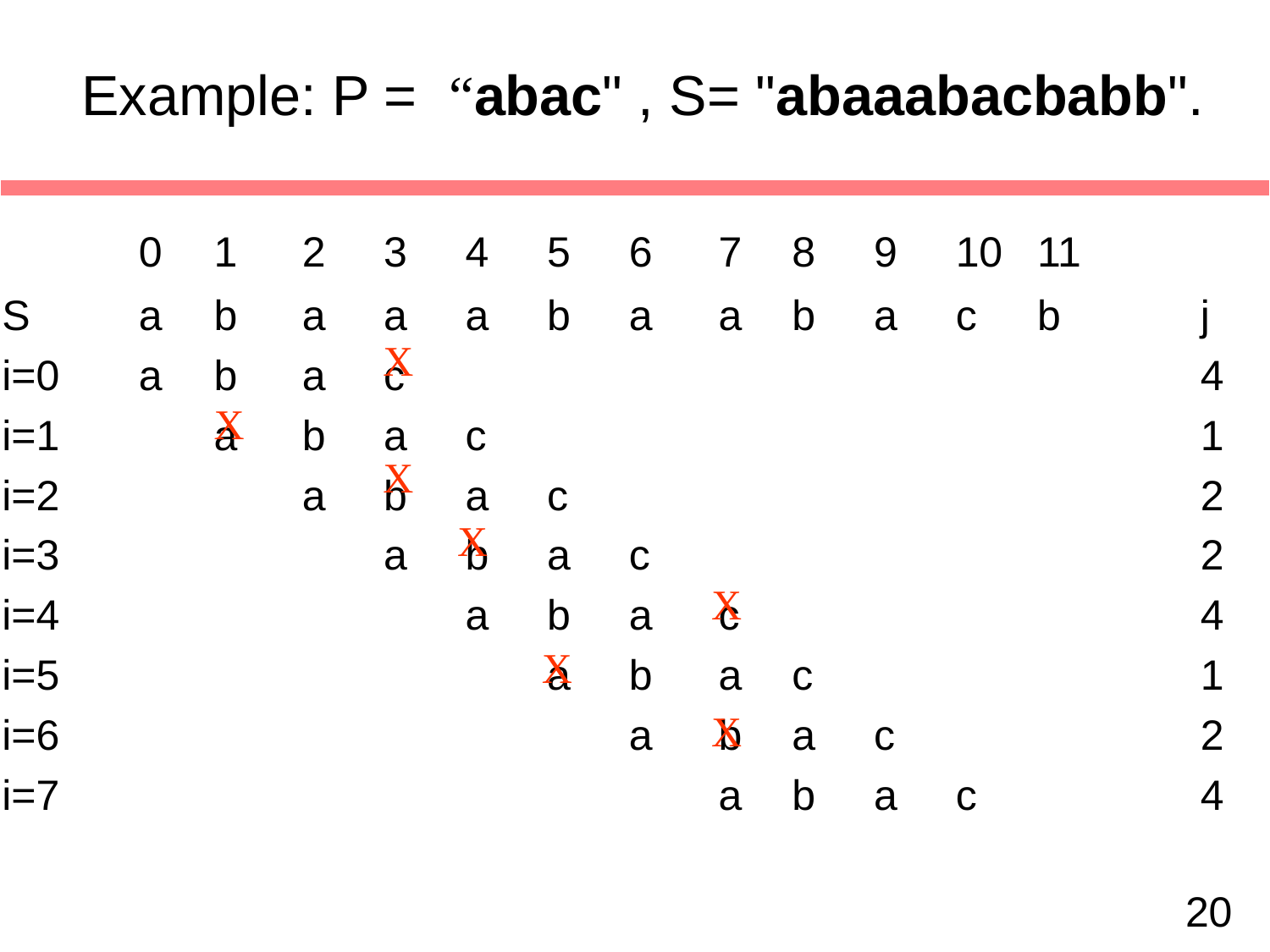

Example: P =  “abac" , S= "abaaabacbabb".
|  | 0 | 1 | 2 | 3 | 4 | 5 | 6 | 7 | 8 | 9 | 10 | 11 |  |  |
| --- | --- | --- | --- | --- | --- | --- | --- | --- | --- | --- | --- | --- | --- | --- |
| S | a | b | a | a | a | b | a | a | b | a | c | b |  | j |
| i=0 | a | b | a | c |  |  |  |  |  |  |  |  |  | 4 |
| i=1 |  | a | b | a | c |  |  |  |  |  |  |  |  | 1 |
| i=2 |  |  | a | b | a | c |  |  |  |  |  |  |  | 2 |
| i=3 |  |  |  | a | b | a | c |  |  |  |  |  |  | 2 |
| i=4 |  |  |  |  | a | b | a | c |  |  |  |  |  | 4 |
| i=5 |  |  |  |  |  | a | b | a | c |  |  |  |  | 1 |
| i=6 |  |  |  |  |  |  | a | b | a | c |  |  |  | 2 |
| i=7 |  |  |  |  |  |  |  | a | b | a | c |  |  | 4 |
X
X
X
X
X
X
X
20